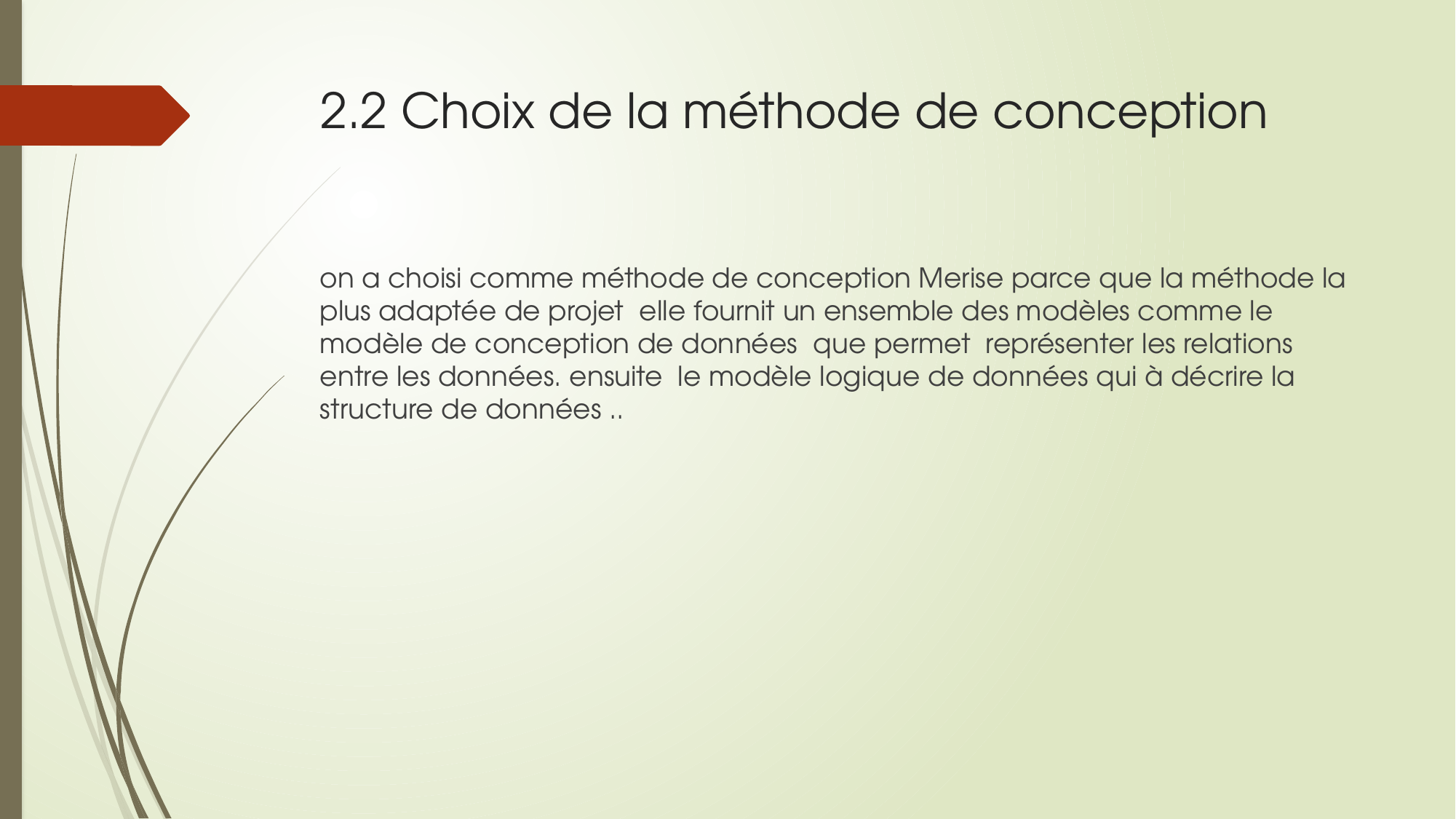

# 2.2 Choix de la méthode de conception
on a choisi comme méthode de conception Merise parce que la méthode la plus adaptée de projet  elle fournit un ensemble des modèles comme le modèle de conception de données  que permet  représenter les relations entre les données. ensuite  le modèle logique de données qui à décrire la structure de données ..